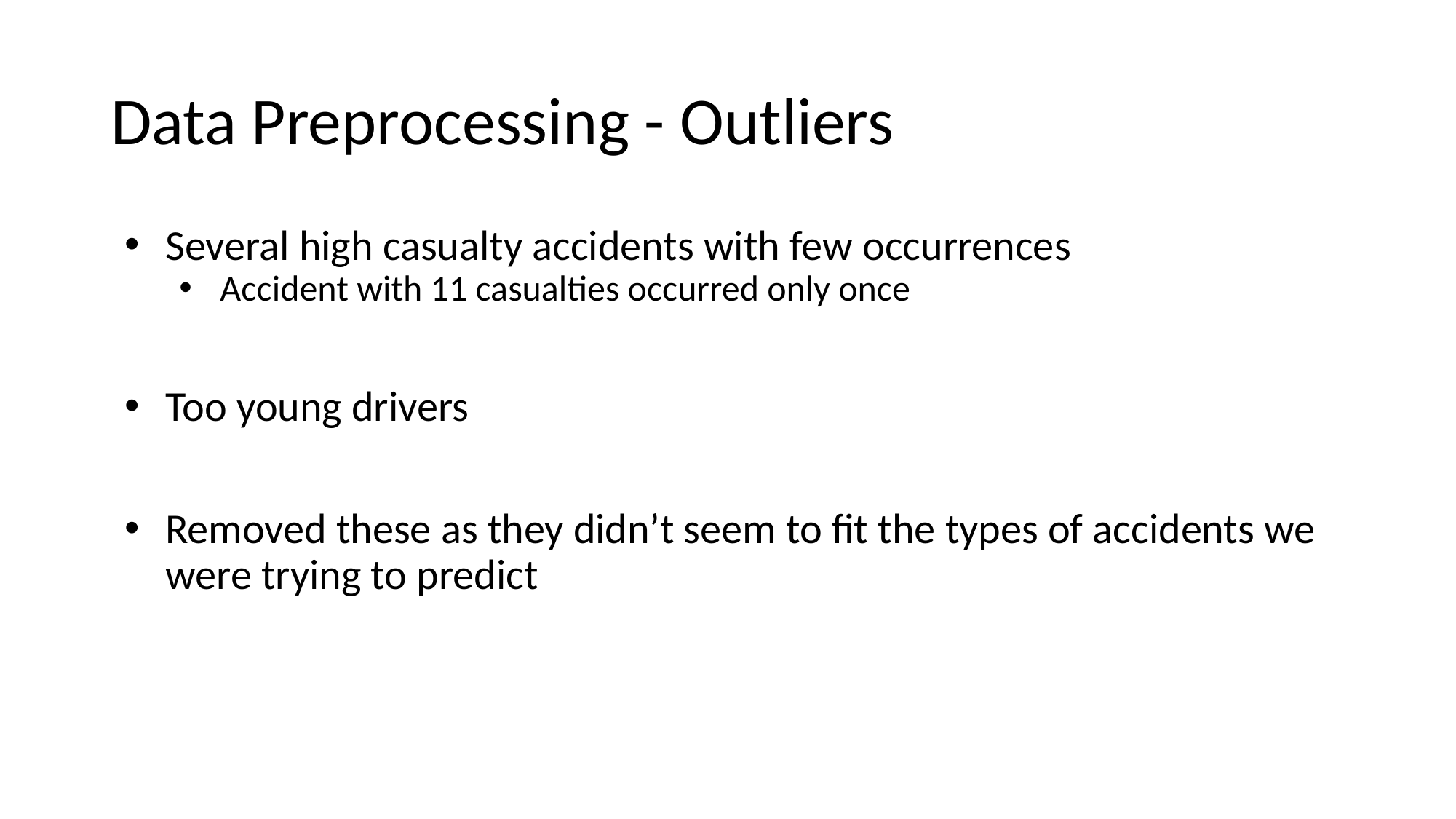

# Data Preprocessing - Outliers
Several high casualty accidents with few occurrences
Accident with 11 casualties occurred only once

Too young drivers

Removed these as they didn’t seem to fit the types of accidents we were trying to predict